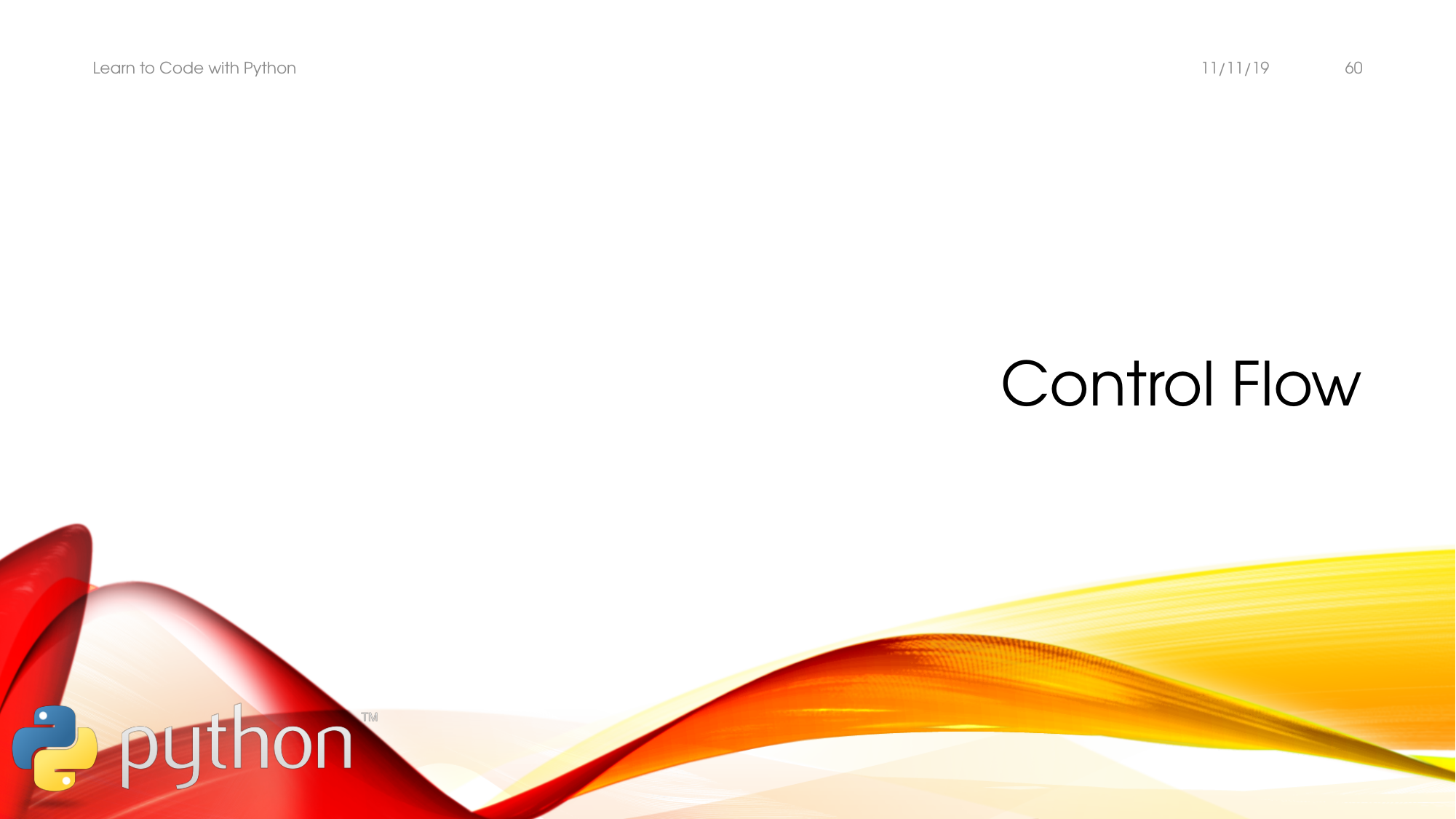

11/11/19
60
Learn to Code with Python
# Control Flow